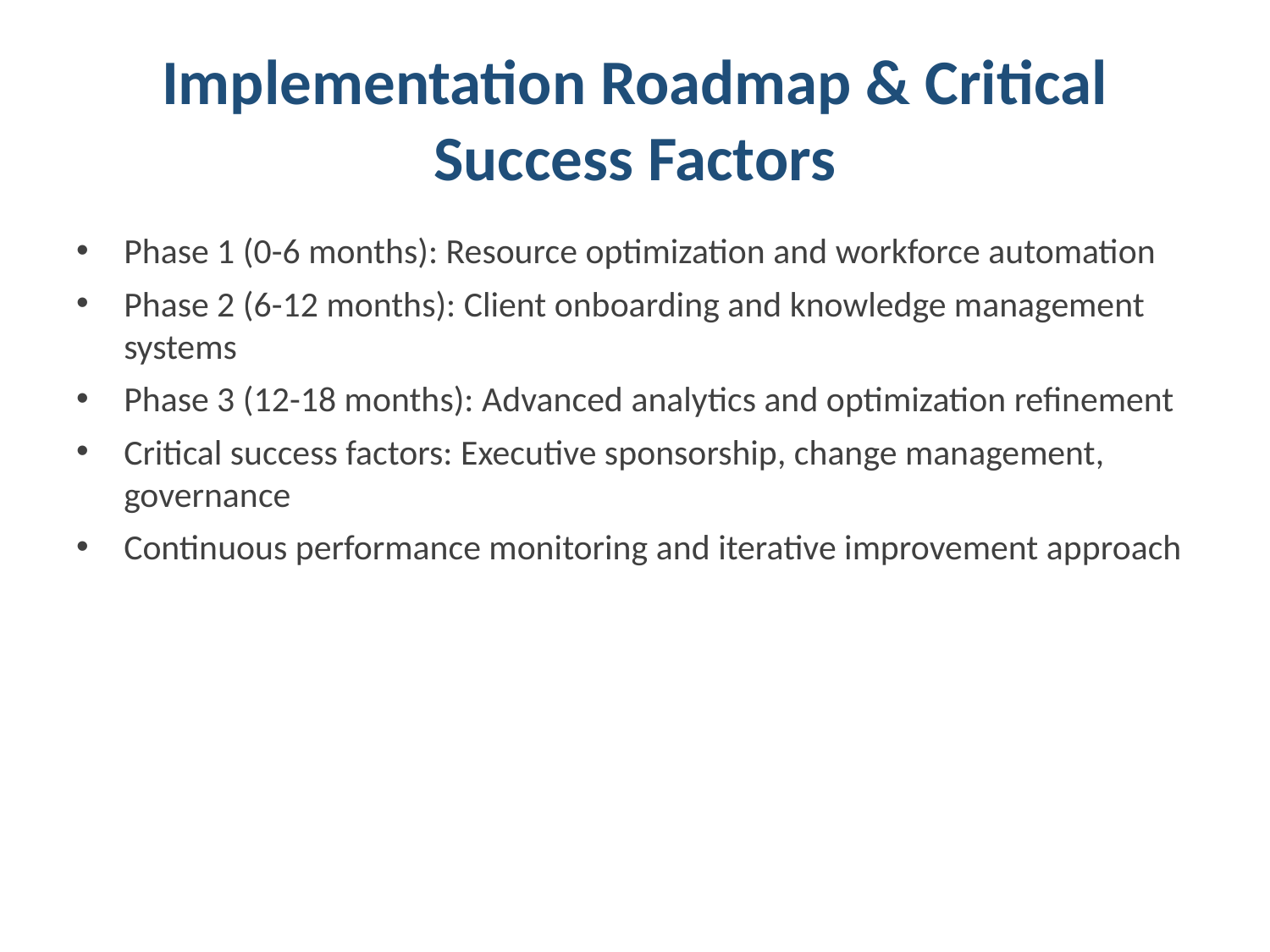

# Implementation Roadmap & Critical Success Factors
Phase 1 (0-6 months): Resource optimization and workforce automation
Phase 2 (6-12 months): Client onboarding and knowledge management systems
Phase 3 (12-18 months): Advanced analytics and optimization refinement
Critical success factors: Executive sponsorship, change management, governance
Continuous performance monitoring and iterative improvement approach